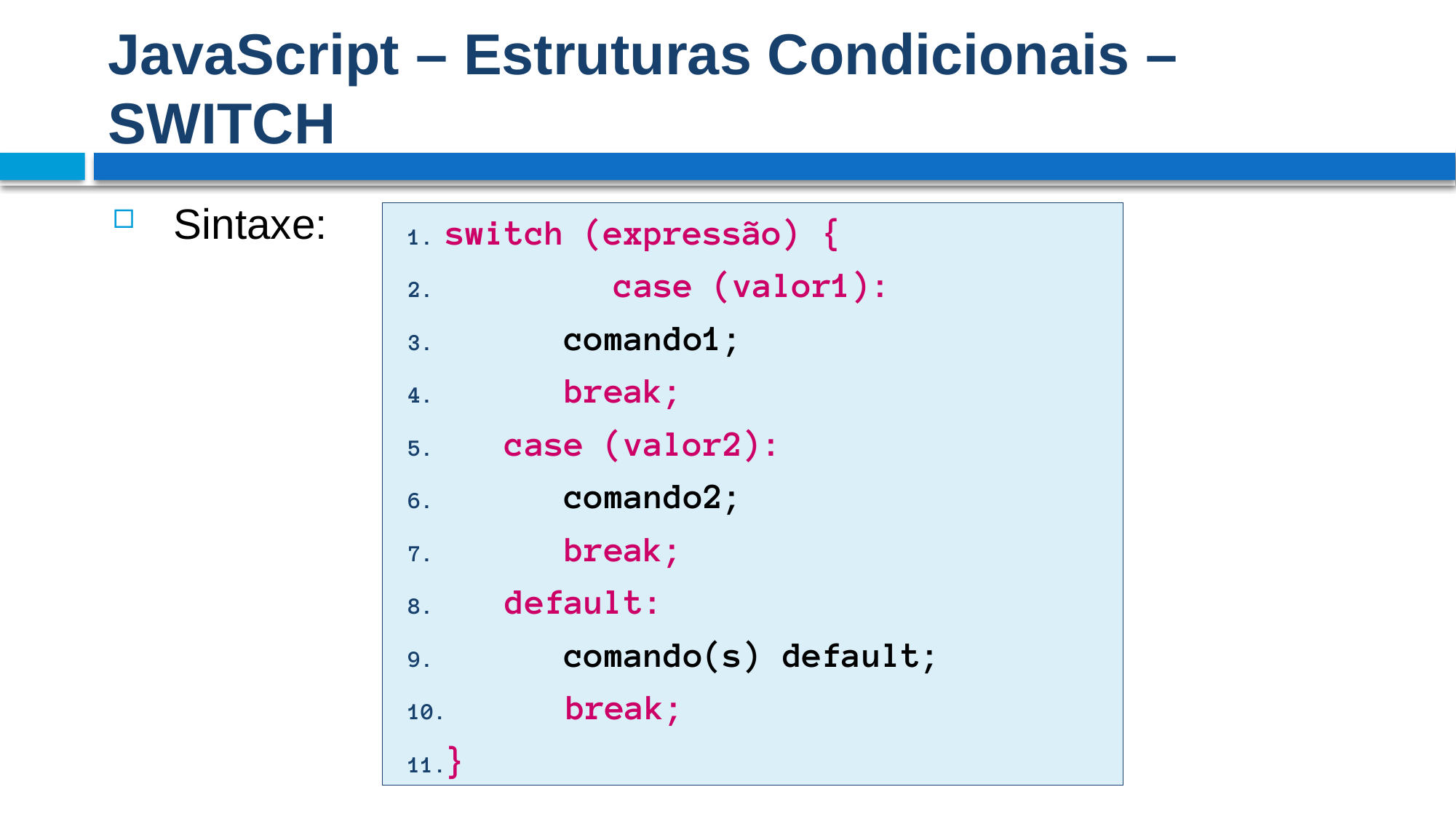

# JavaScript – Estruturas Condicionais – SWITCH
15
Sintaxe:
switch (expressão) {
	   case (valor1):
      comando1;
      break;
   case (valor2):
      comando2;
      break;
   default:
      comando(s) default;
      break;
}